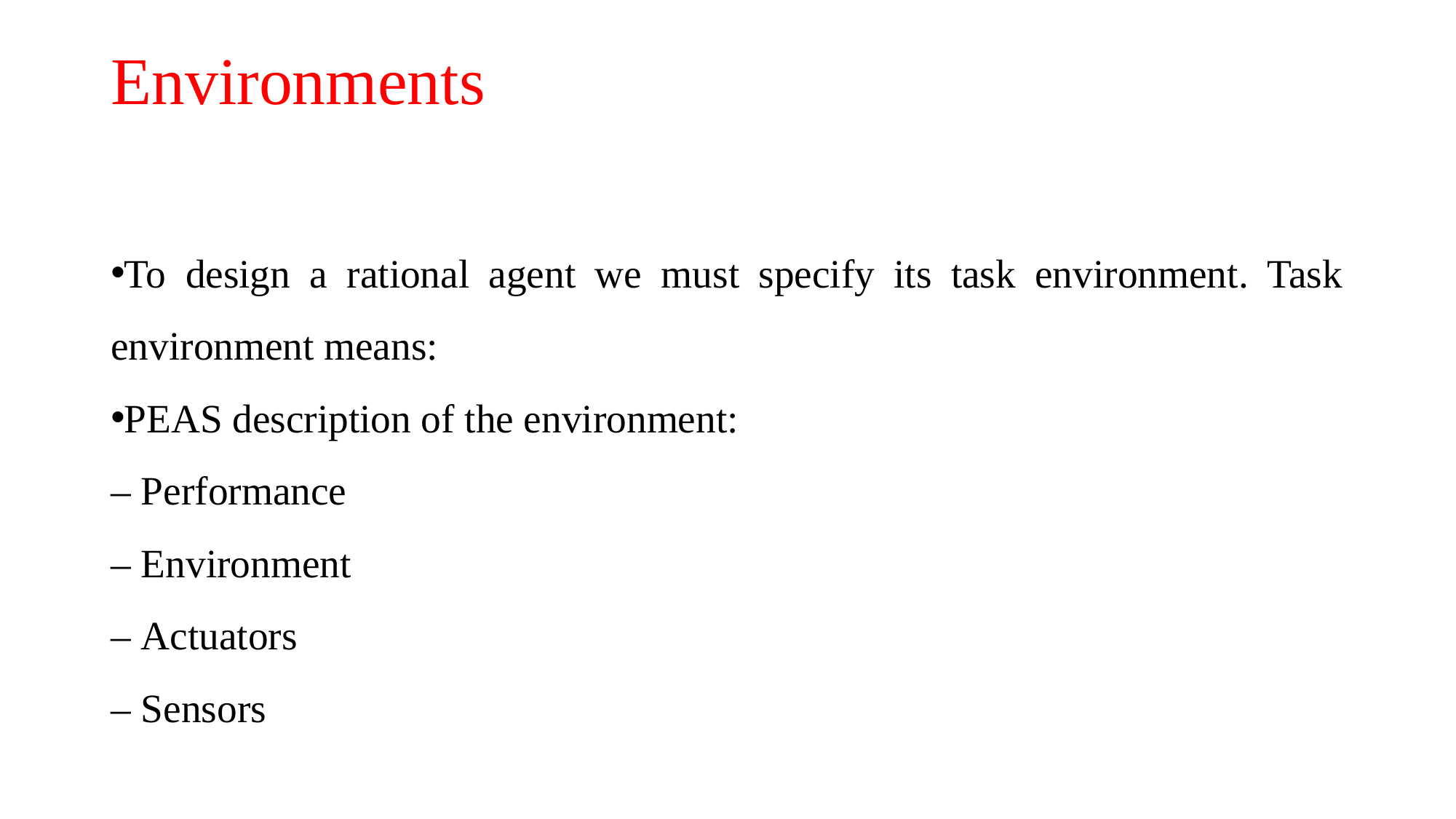

# Environments
To design a rational agent we must specify its task environment. Task environment means:
PEAS description of the environment:
– Performance
– Environment
– Actuators
– Sensors